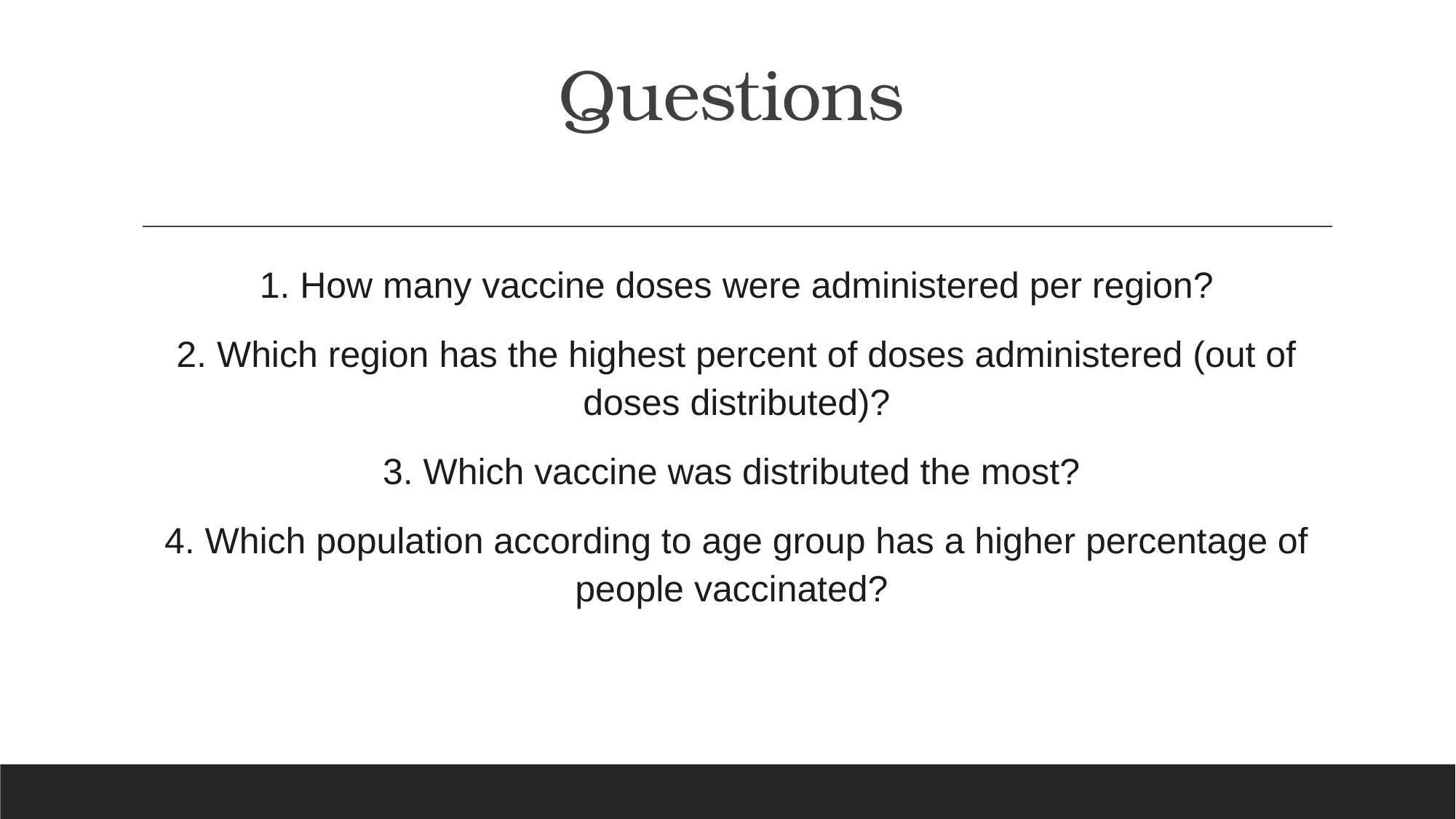

# Questions
1. How many vaccine doses were administered per region?
2. Which region has the highest percent of doses administered (out of doses distributed)?
3. Which vaccine was distributed the most?
4. Which population according to age group has a higher percentage of people vaccinated?